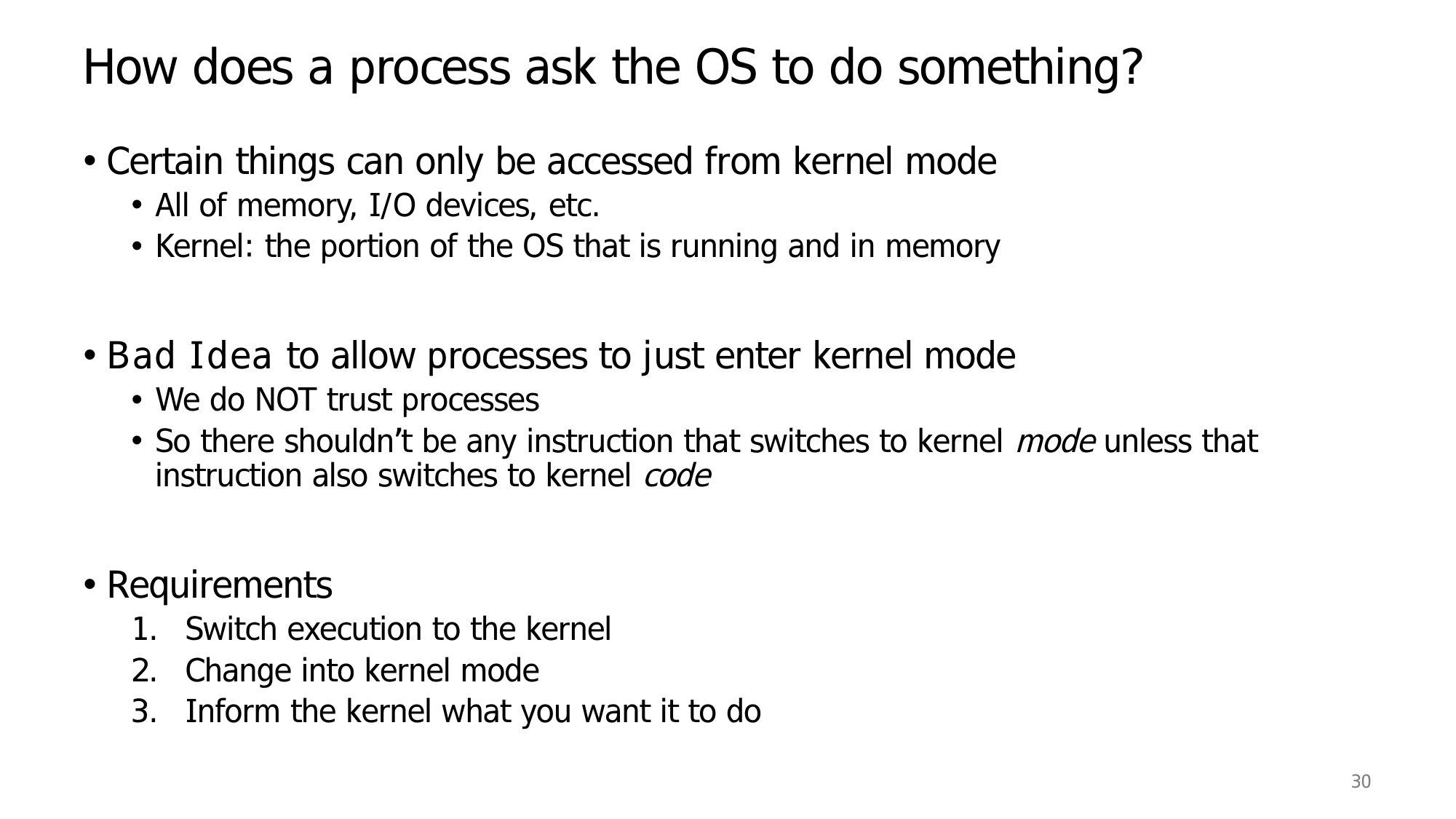

# How does a process ask the OS to do something?
Certain things can only be accessed from kernel mode
All of memory, I/O devices, etc.
Kernel: the portion of the OS that is running and in memory

Bad Idea to allow processes to just enter kernel mode
We do NOT trust processes
So there shouldn’t be any instruction that switches to kernel mode unless that instruction also switches to kernel code

Requirements
Switch execution to the kernel
Change into kernel mode
Inform the kernel what you want it to do
30